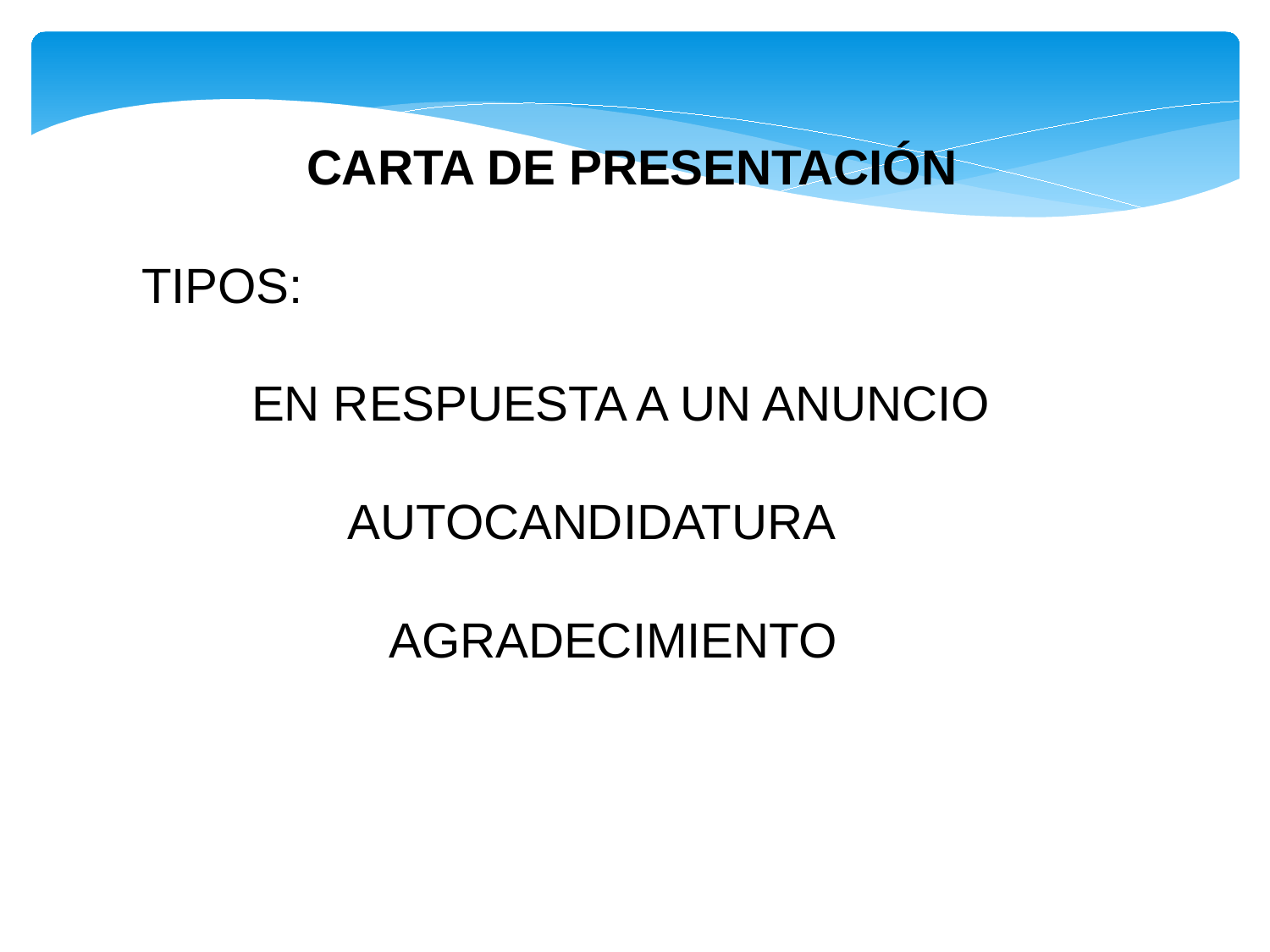

CARTA DE PRESENTACIÓN

TIPOS:

        EN RESPUESTA A UN ANUNCIO

               AUTOCANDIDATURA

                  AGRADECIMIENTO